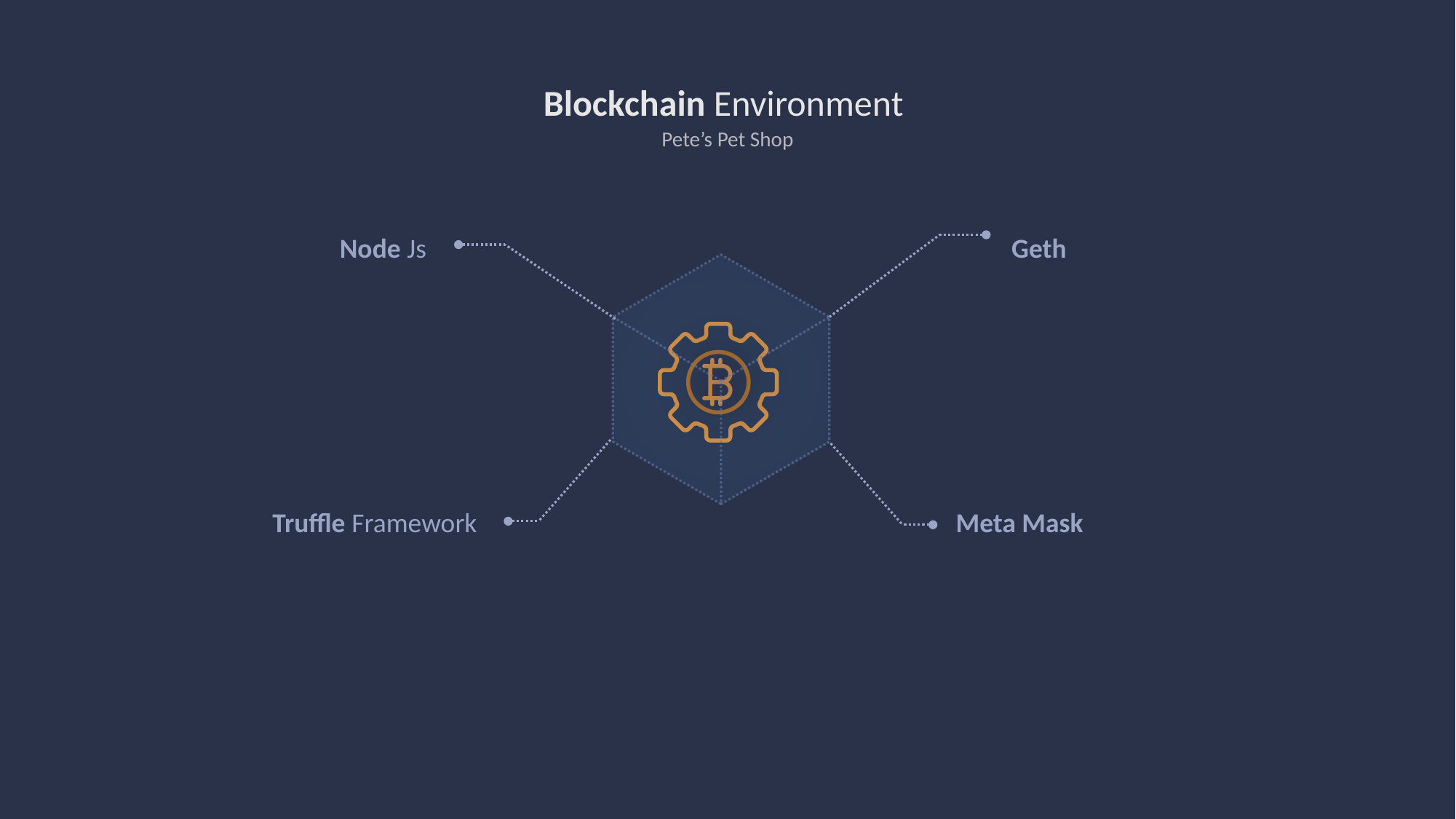

Blockchain Environment
Pete’s Pet Shop
Node Js
Geth

Truffle Framework
Meta Mask